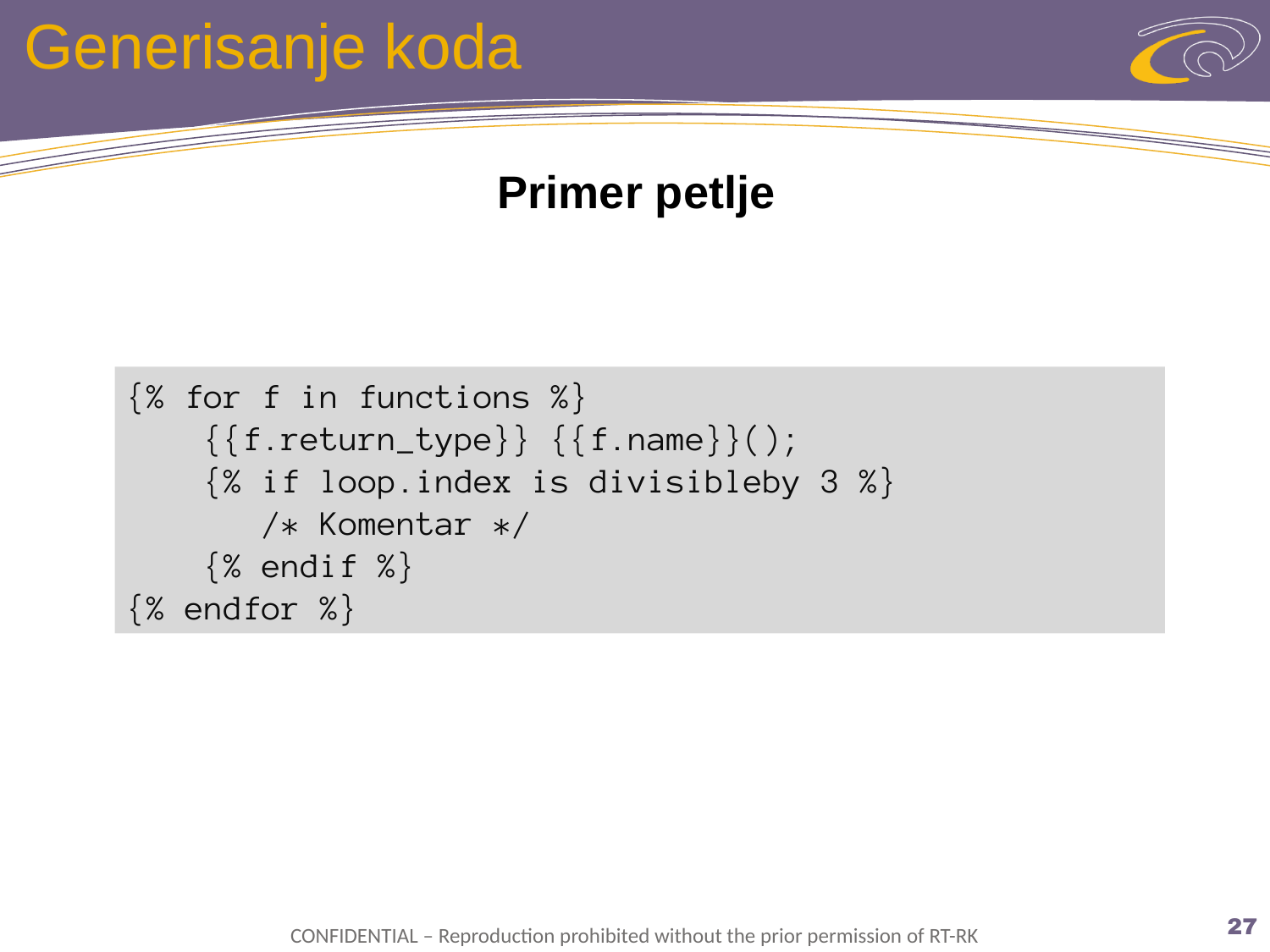

# Generisanje koda
Primer petlje

{% for f in functions %}
    {{f.return_type}} {{f.name}}();
    {% if loop.index is divisibleby 3 %}
       /* Komentar */
    {% endif %}
{% endfor %}